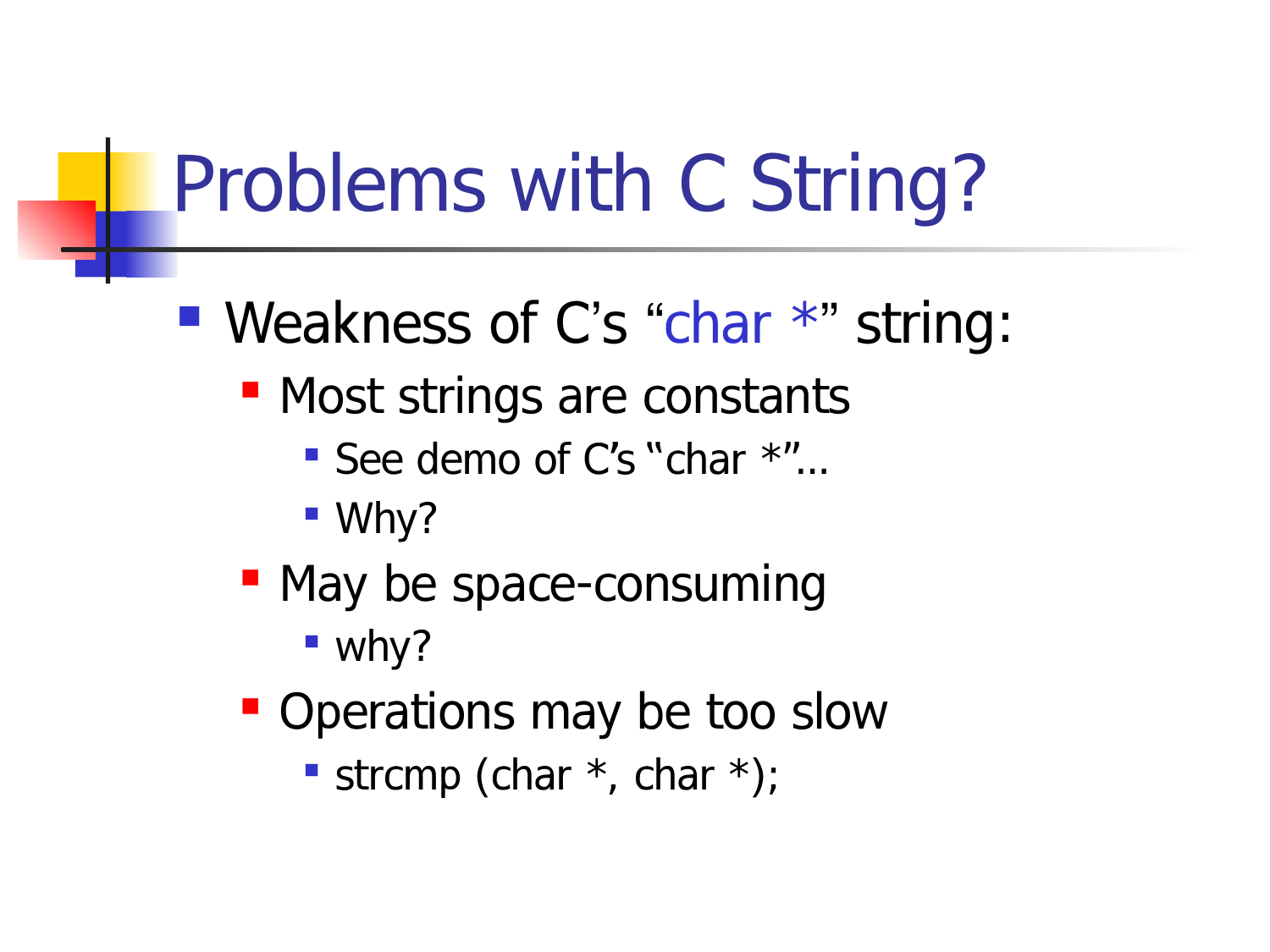

# Problems with C String?
Weakness of C’s “char *” string:
Most strings are constants
See demo of C’s “char *”…
Why?
May be space-consuming
why?
Operations may be too slow
strcmp (char *, char *);